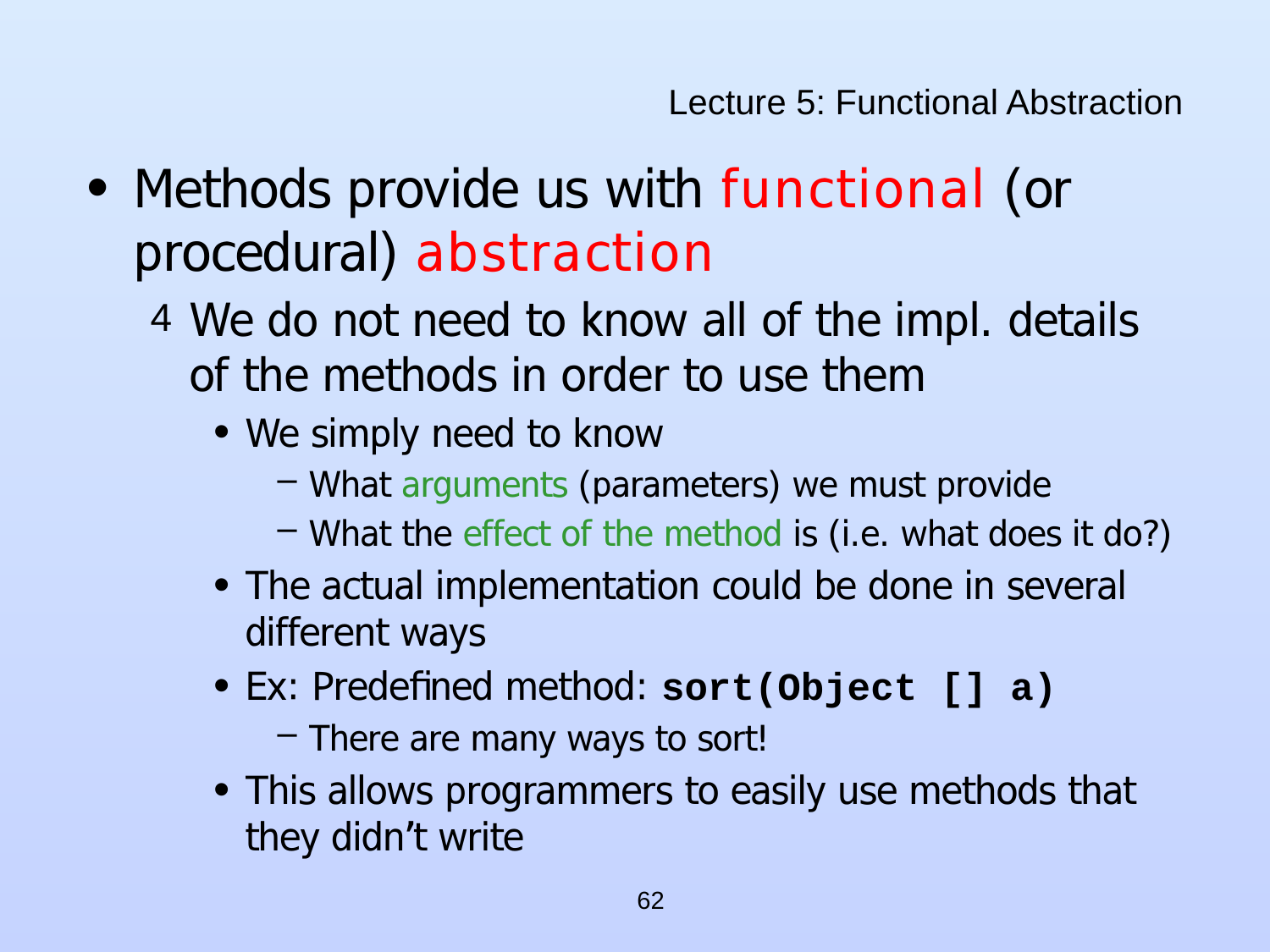

# Lecture 5: Functional Abstraction
Methods provide us with functional (or procedural) abstraction
We do not need to know all of the impl. details of the methods in order to use them
We simply need to know
What arguments (parameters) we must provide
What the effect of the method is (i.e. what does it do?)
The actual implementation could be done in several different ways
Ex: Predefined method: sort(Object [] a)
There are many ways to sort!
This allows programmers to easily use methods that they didn’t write
62